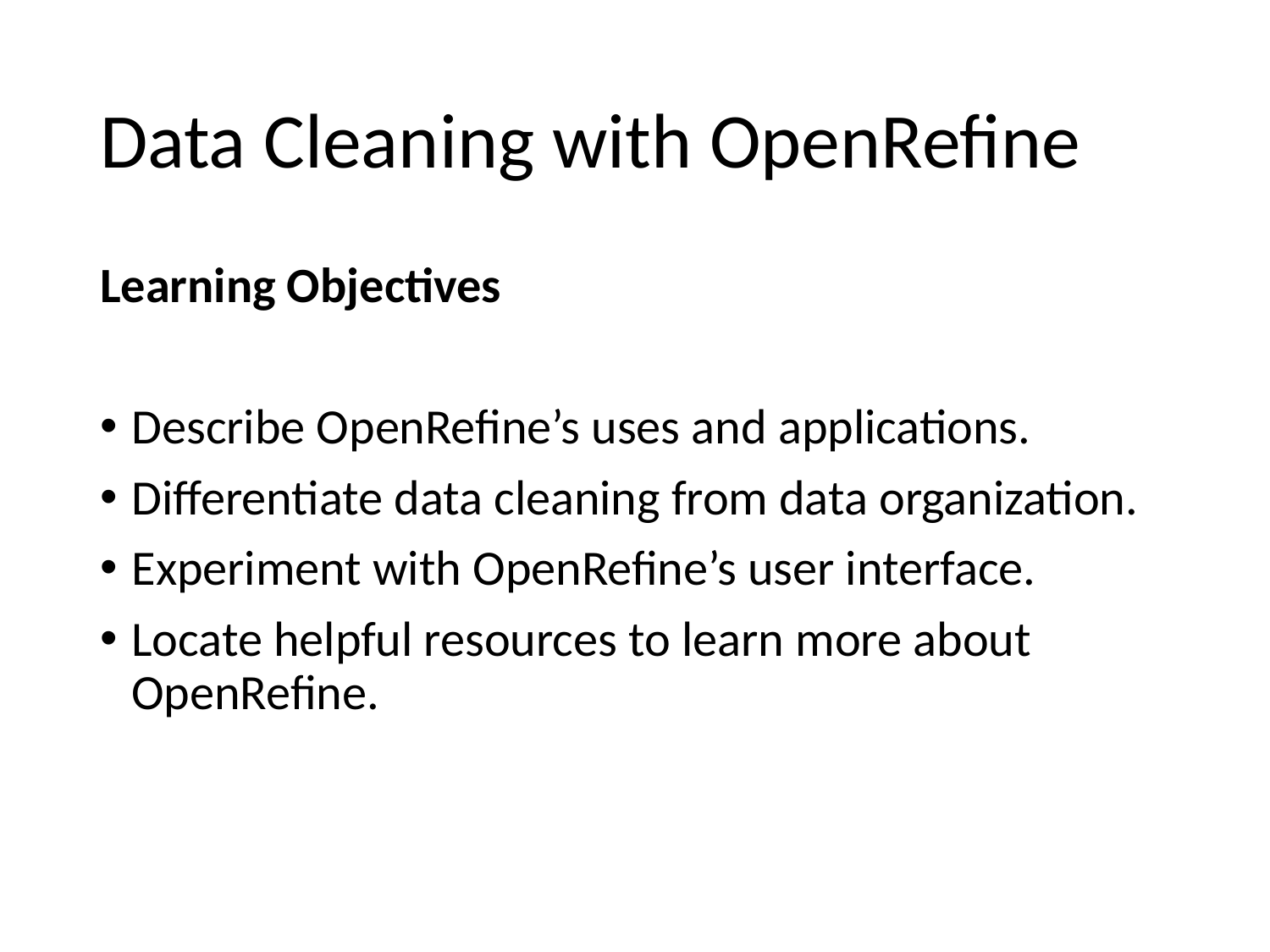

# Data Cleaning with OpenRefine
Learning Objectives

Describe OpenRefine’s uses and applications.
Differentiate data cleaning from data organization.
Experiment with OpenRefine’s user interface.
Locate helpful resources to learn more about OpenRefine.